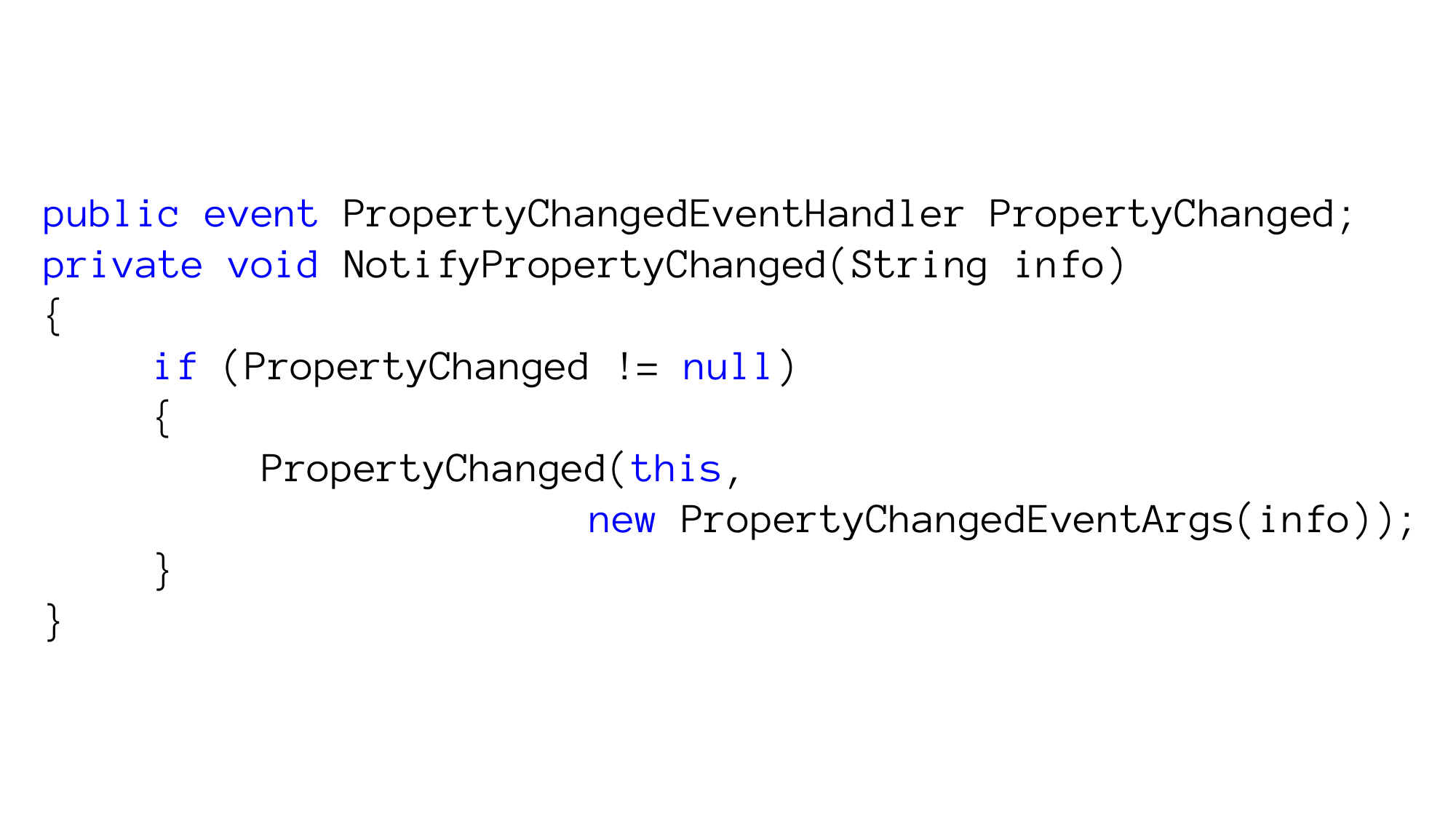

public event PropertyChangedEventHandler PropertyChanged;
private void NotifyPropertyChanged(String info)
{
	if (PropertyChanged != null)
	{
		PropertyChanged(this,
					new PropertyChangedEventArgs(info));
	}
}